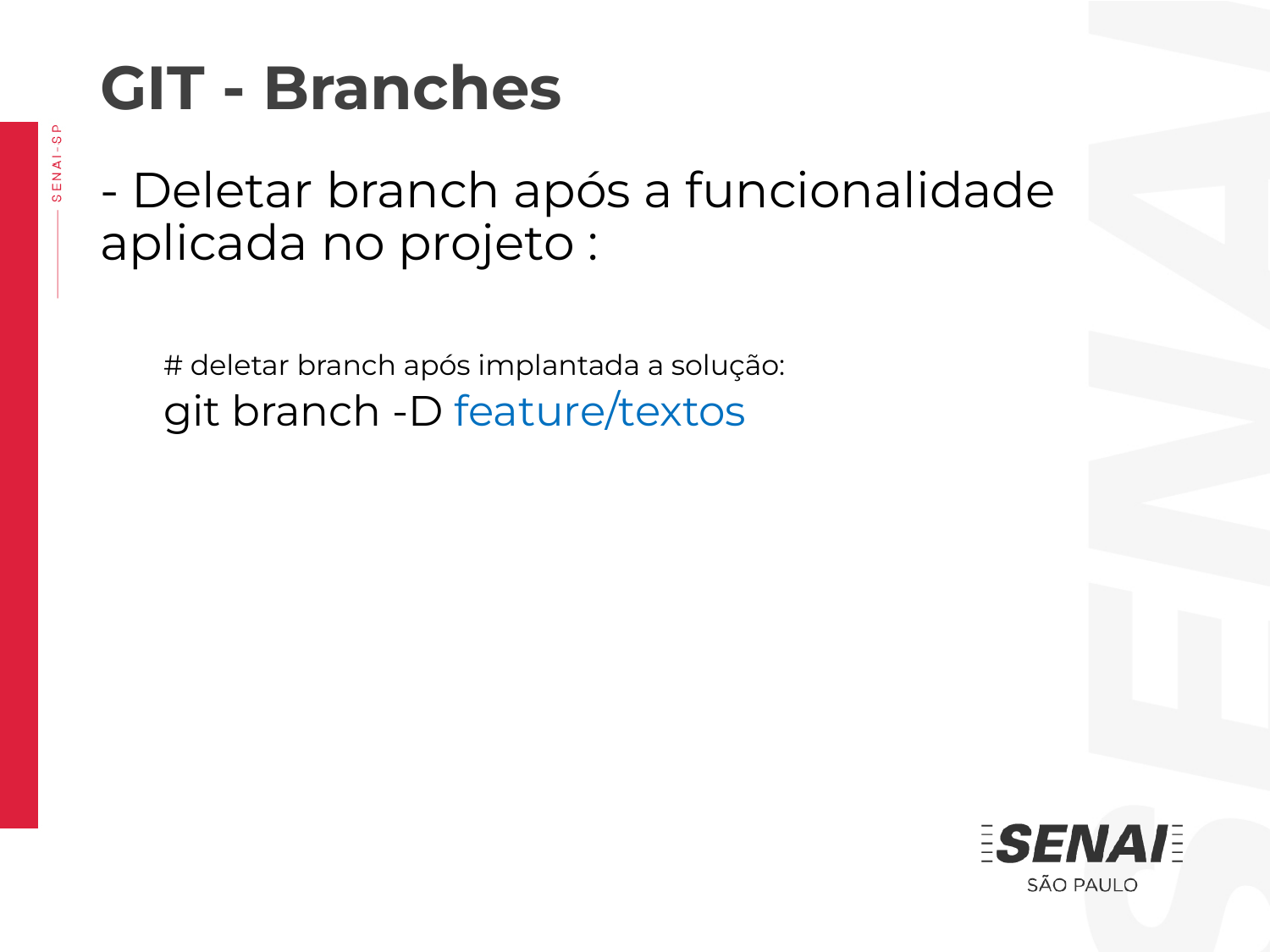

GIT - Branches
- Deletar branch após a funcionalidade aplicada no projeto :

# deletar branch após implantada a solução:
git branch -D feature/textos